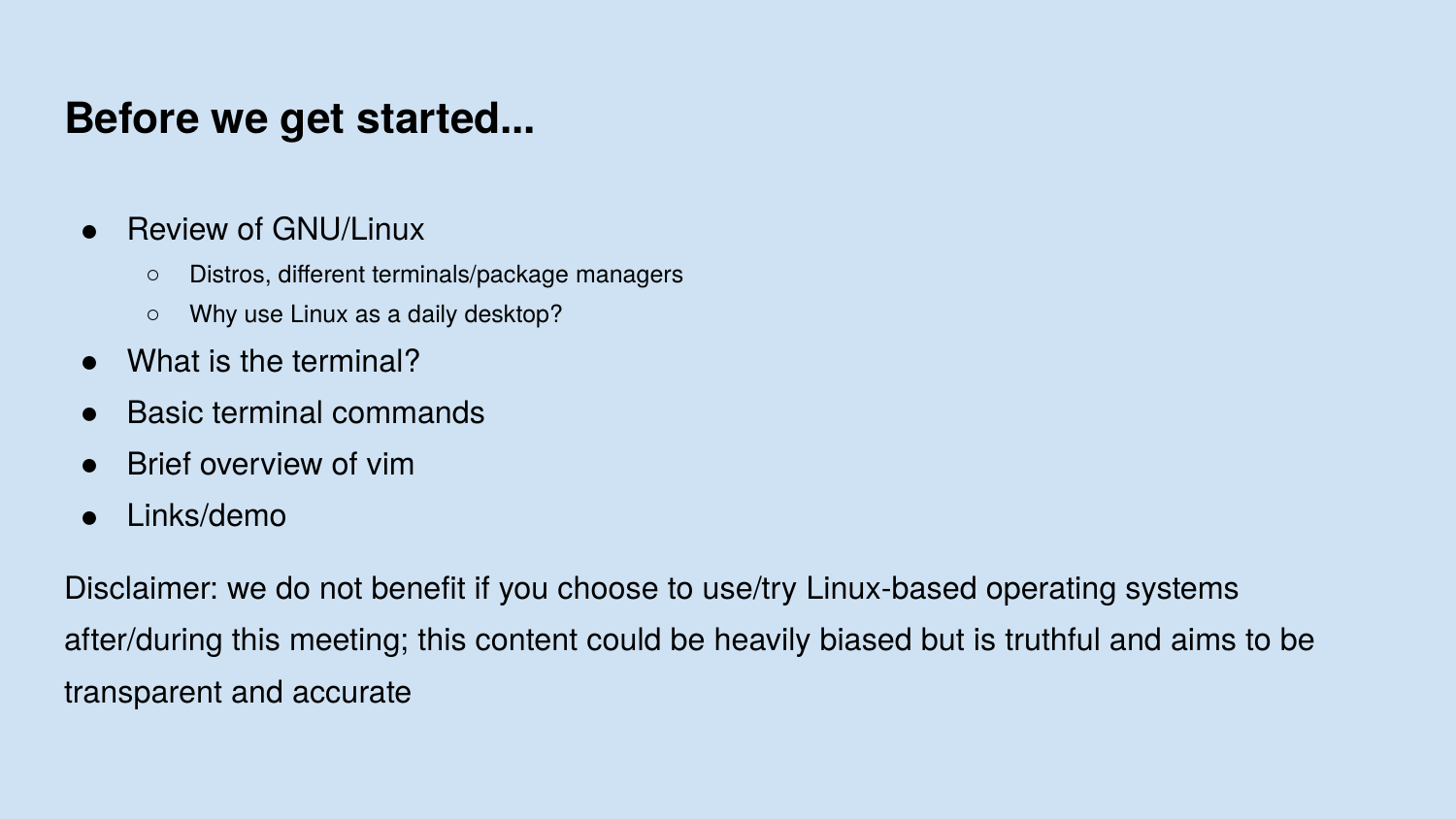

# Before we get started...
Review of GNU/Linux
Distros, different terminals/package managers
Why use Linux as a daily desktop?
What is the terminal?
Basic terminal commands
Brief overview of vim
Links/demo
Disclaimer: we do not benefit if you choose to use/try Linux-based operating systems after/during this meeting; this content could be heavily biased but is truthful and aims to be transparent and accurate